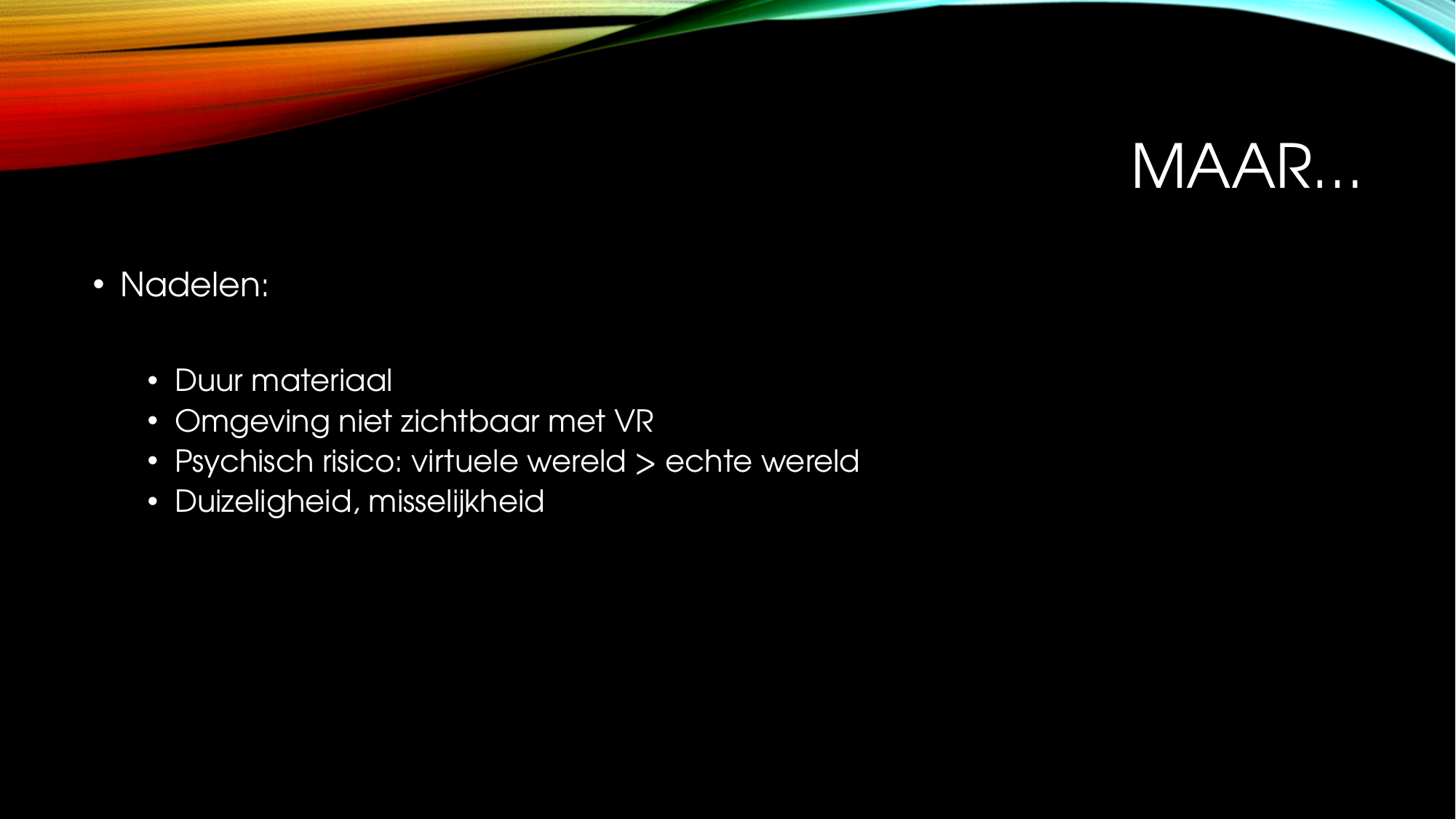

# Maar…
Nadelen:

Duur materiaal
Omgeving niet zichtbaar met VR
Psychisch risico: virtuele wereld > echte wereld
Duizeligheid, misselijkheid